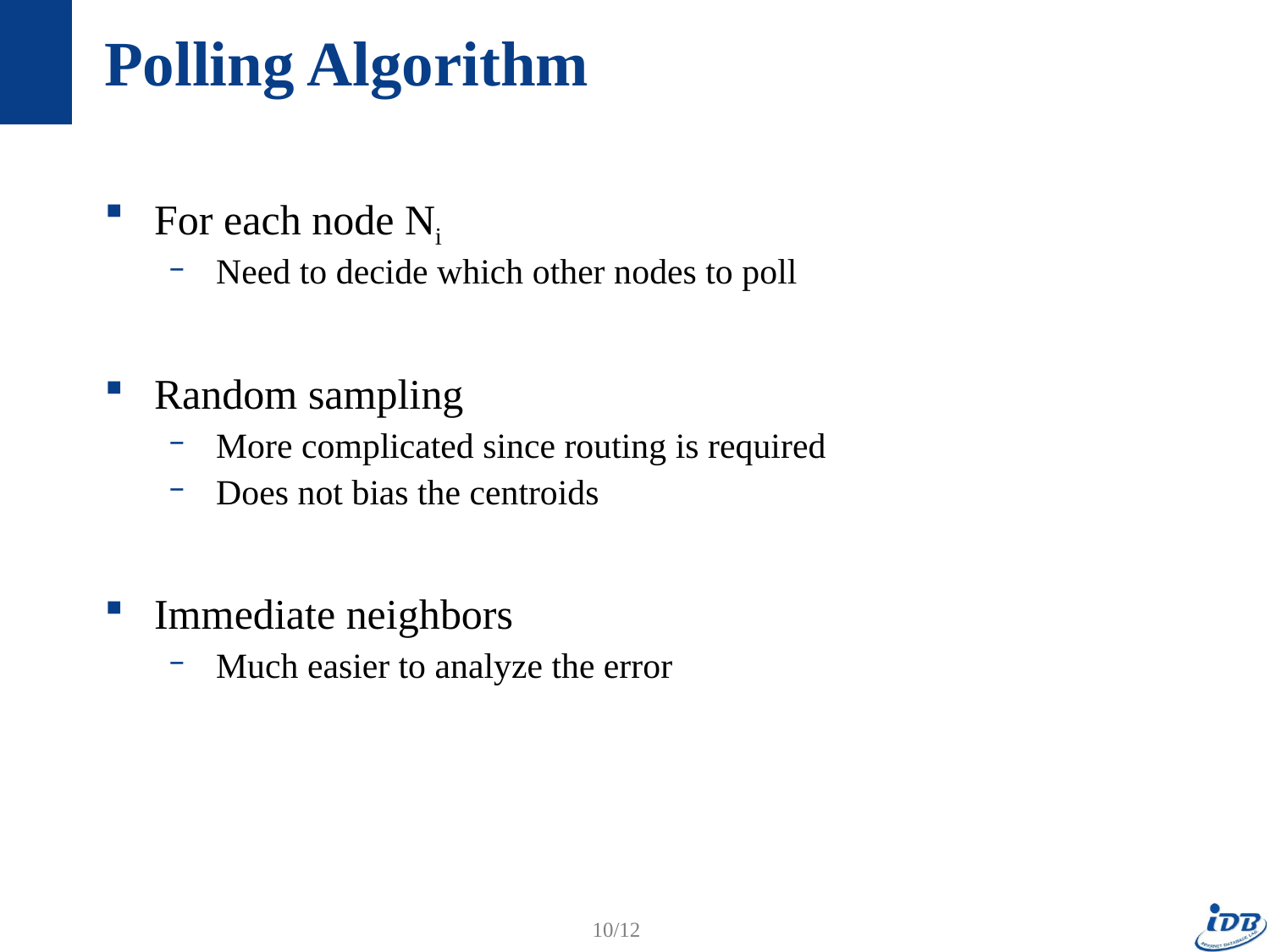

# Polling Algorithm
For each node Ni
Need to decide which other nodes to poll

Random sampling
More complicated since routing is required
Does not bias the centroids

Immediate neighbors
Much easier to analyze the error